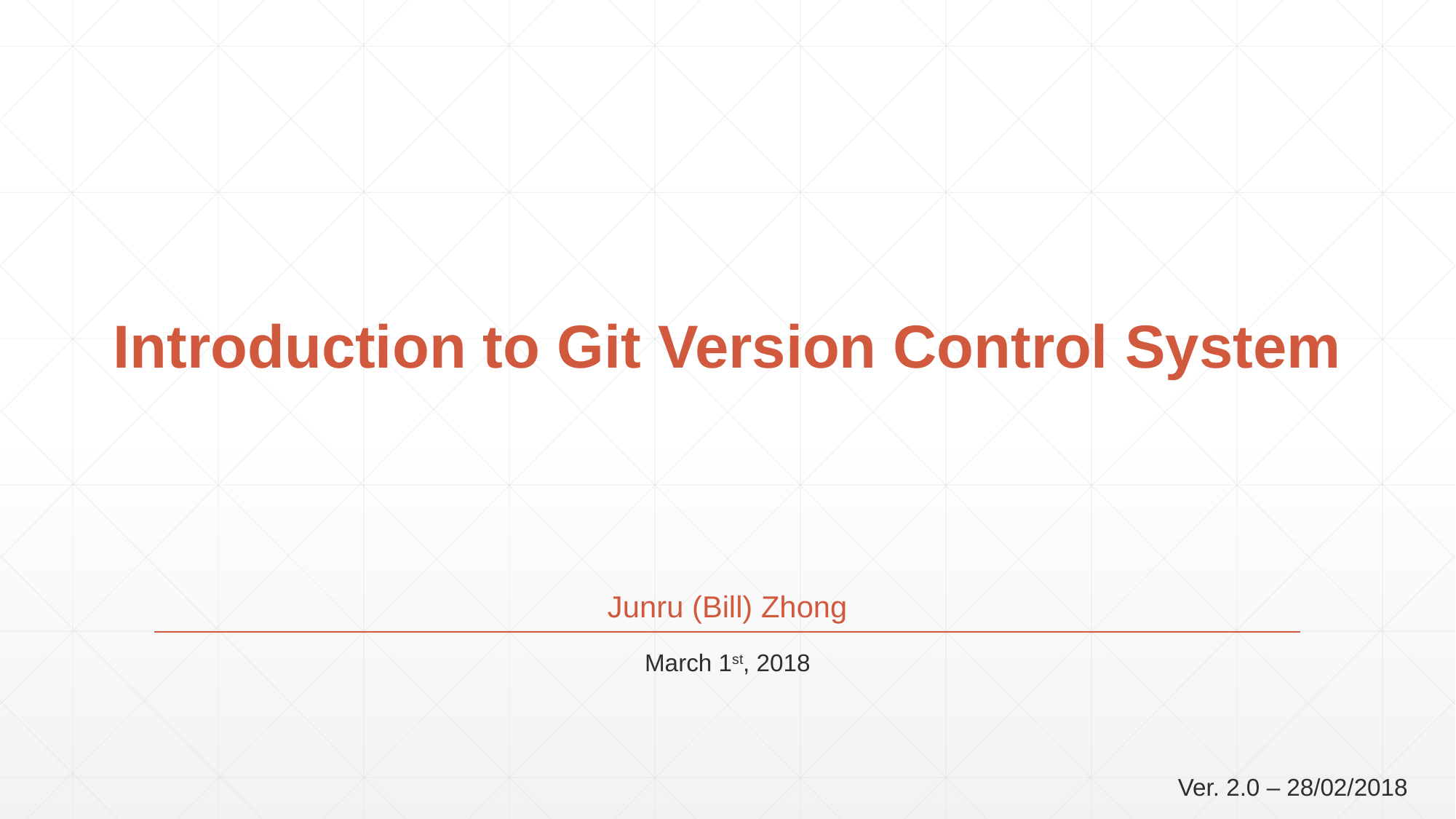

# Introduction to Git Version Control System
Junru (Bill) Zhong
March 1st, 2018
Ver. 2.0 – 28/02/2018